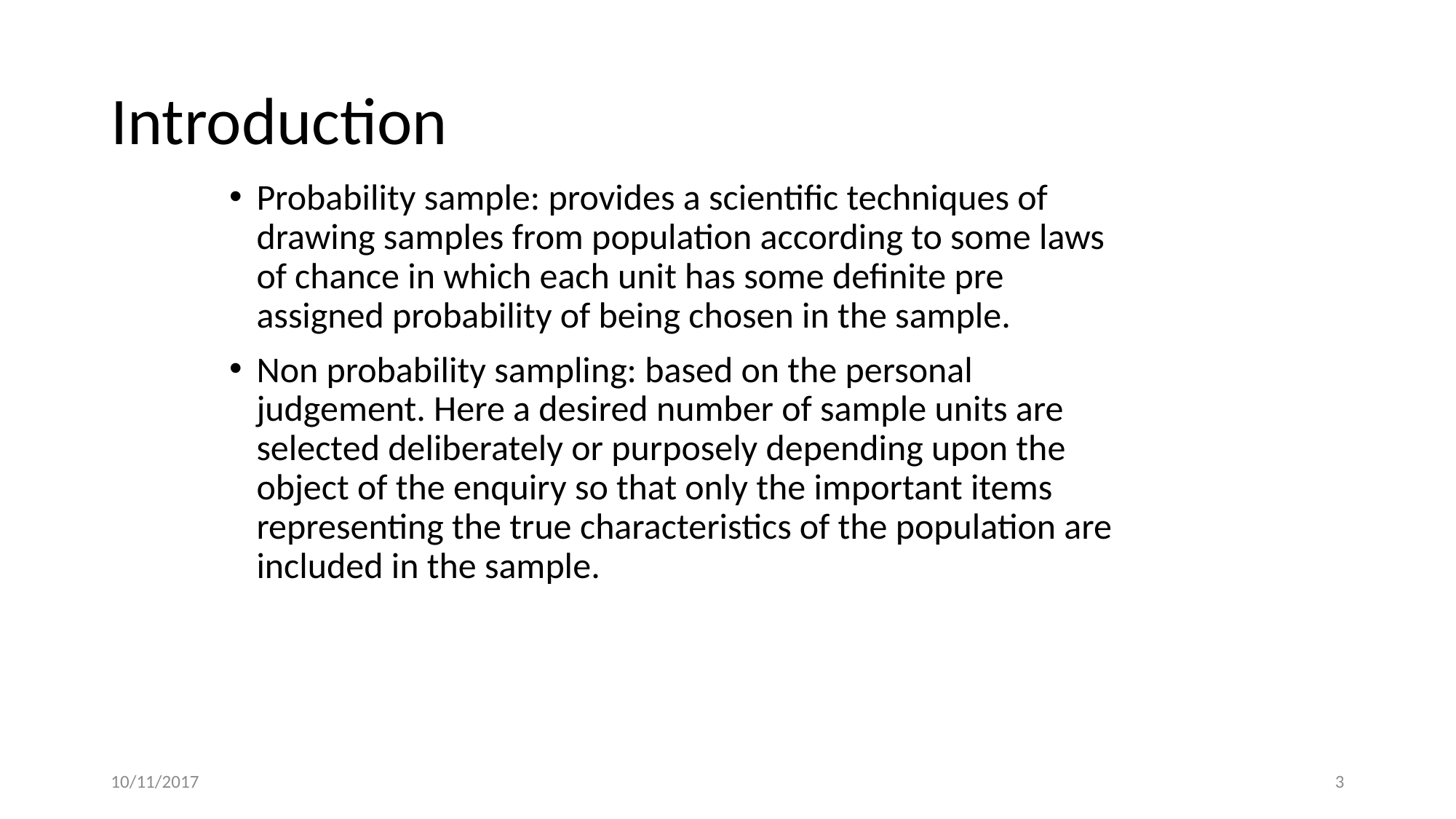

# Introduction
Probability sample: provides a scientific techniques of drawing samples from population according to some laws of chance in which each unit has some definite pre assigned probability of being chosen in the sample.
Non probability sampling: based on the personal judgement. Here a desired number of sample units are selected deliberately or purposely depending upon the object of the enquiry so that only the important items representing the true characteristics of the population are included in the sample.

10/11/2017
3